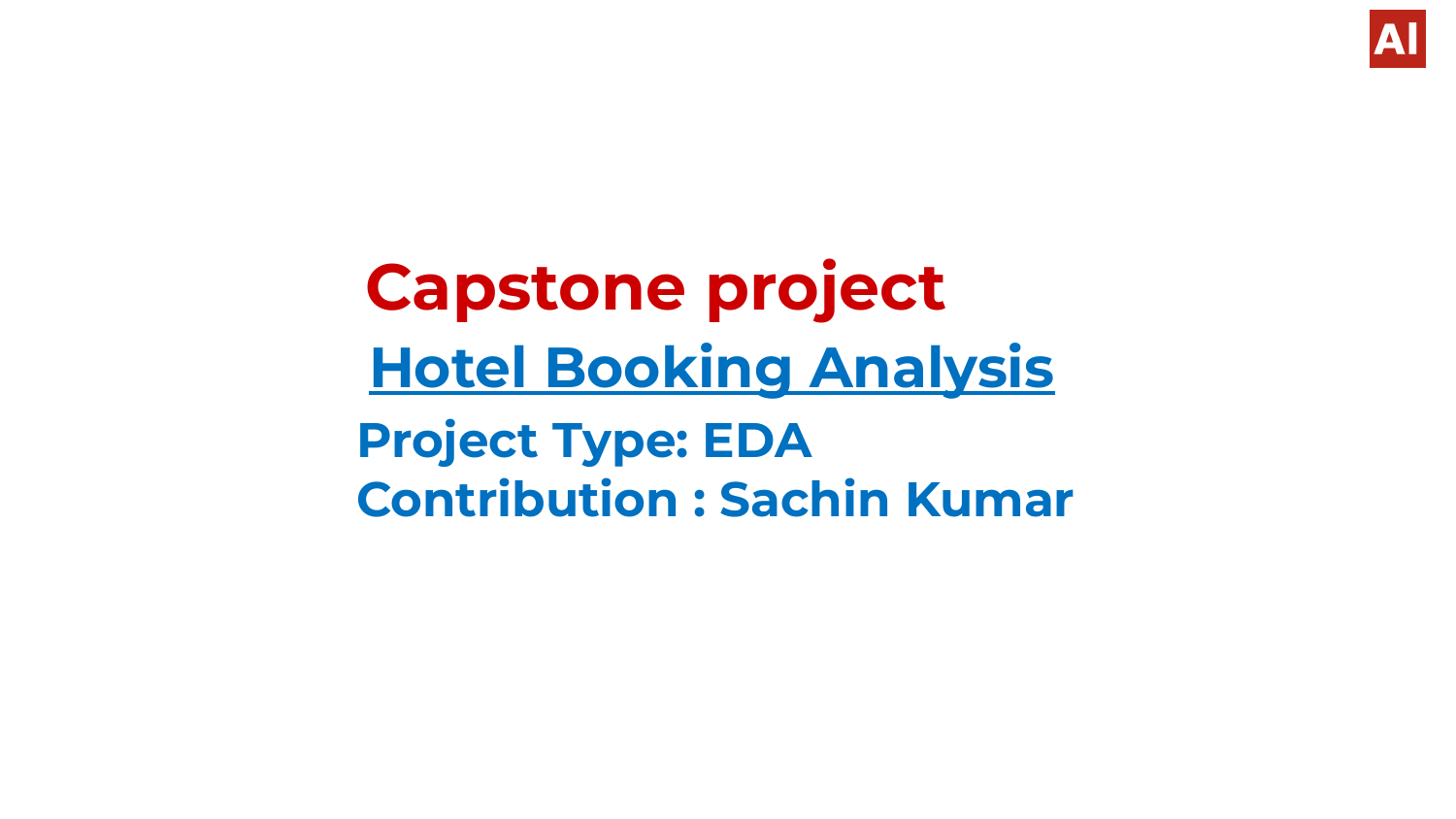

# Capstone project Hotel Booking Analysis Project Type: EDA Contribution : Sachin Kumar